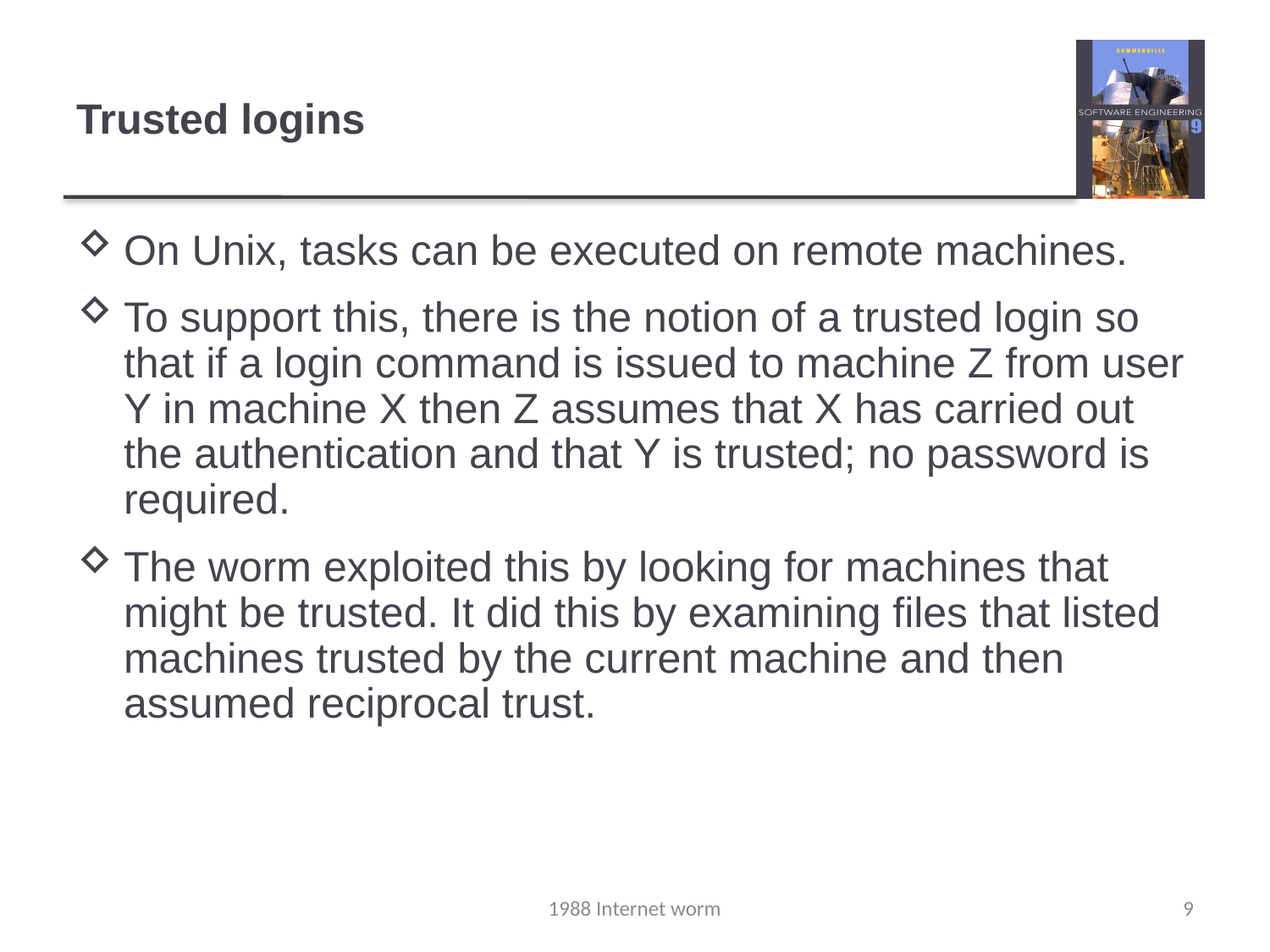

# Trusted logins
On Unix, tasks can be executed on remote machines.
To support this, there is the notion of a trusted login so that if a login command is issued to machine Z from user Y in machine X then Z assumes that X has carried out the authentication and that Y is trusted; no password is required.
The worm exploited this by looking for machines that might be trusted. It did this by examining files that listed machines trusted by the current machine and then assumed reciprocal trust.

1988 Internet worm
9